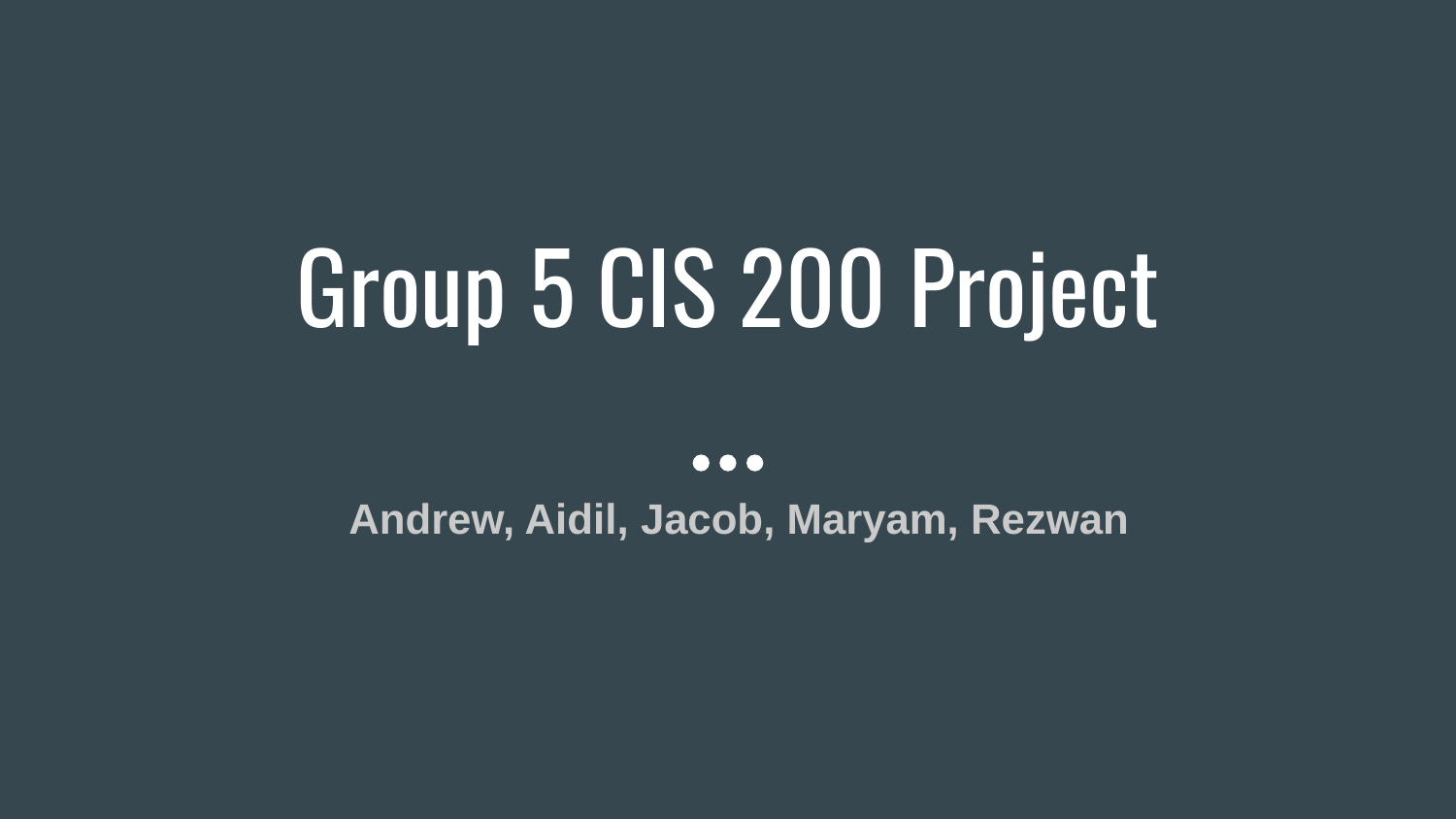

# Group 5 CIS 200 Project
Andrew, Aidil, Jacob, Maryam, Rezwan